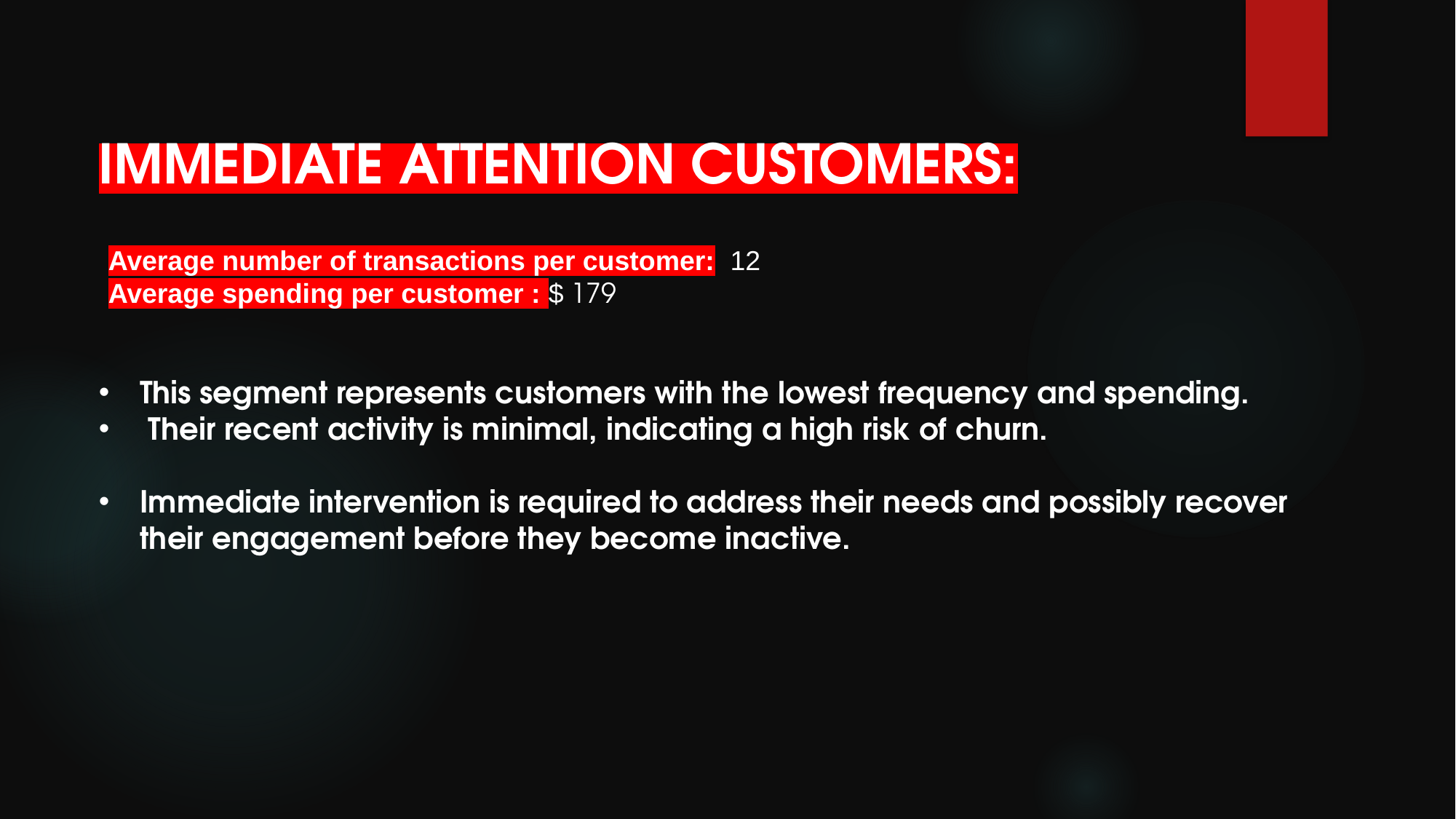

IMMEDIATE ATTENTION CUSTOMERS:

This segment represents customers with the lowest frequency and spending.
 Their recent activity is minimal, indicating a high risk of churn.

Immediate intervention is required to address their needs and possibly recover their engagement before they become inactive.
Average number of transactions per customer:  12
Average spending per customer : $ 179